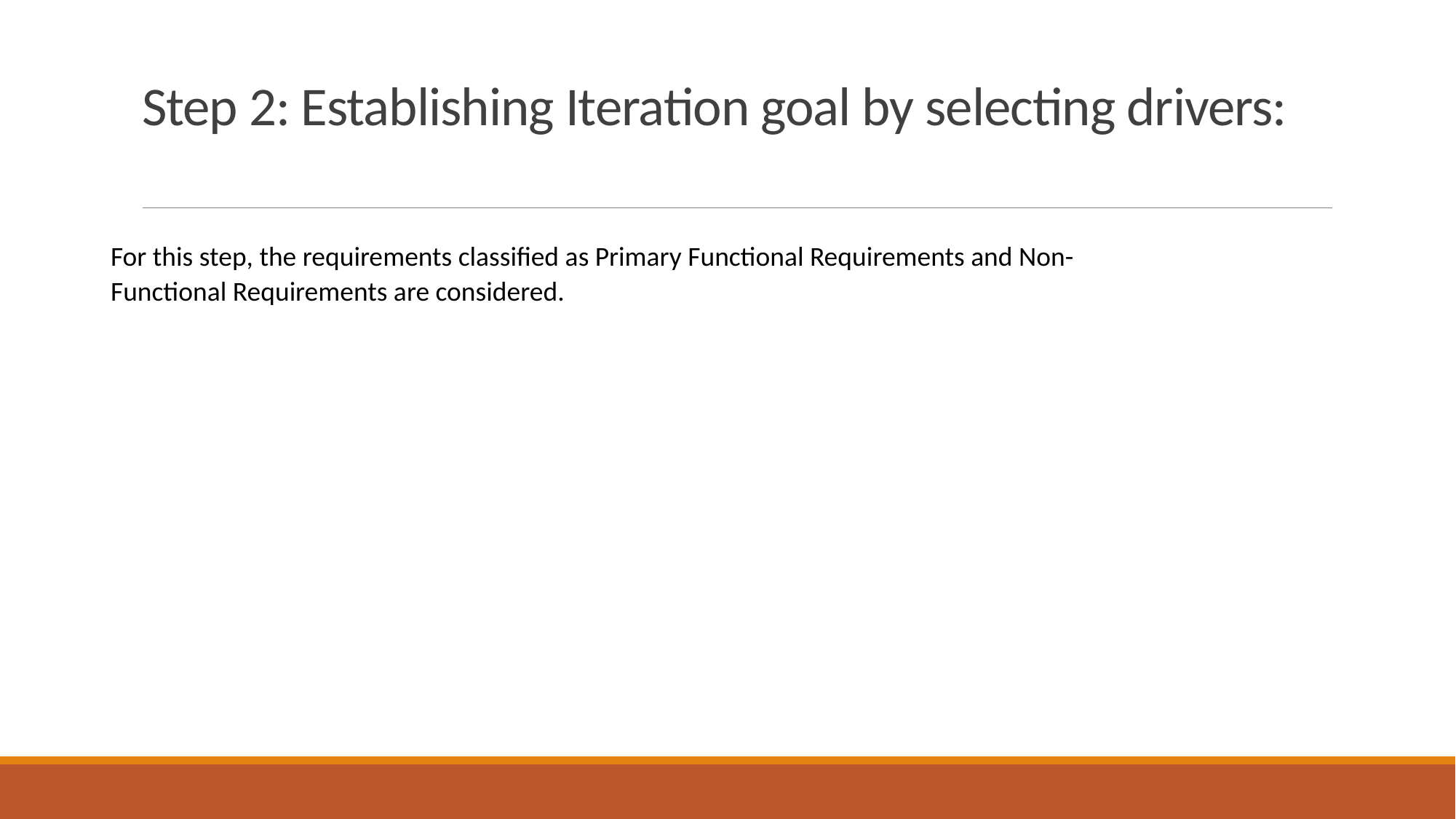

# Step 2: Establishing Iteration goal by selecting drivers:
For this step, the requirements classified as Primary Functional Requirements and Non-Functional Requirements are considered.